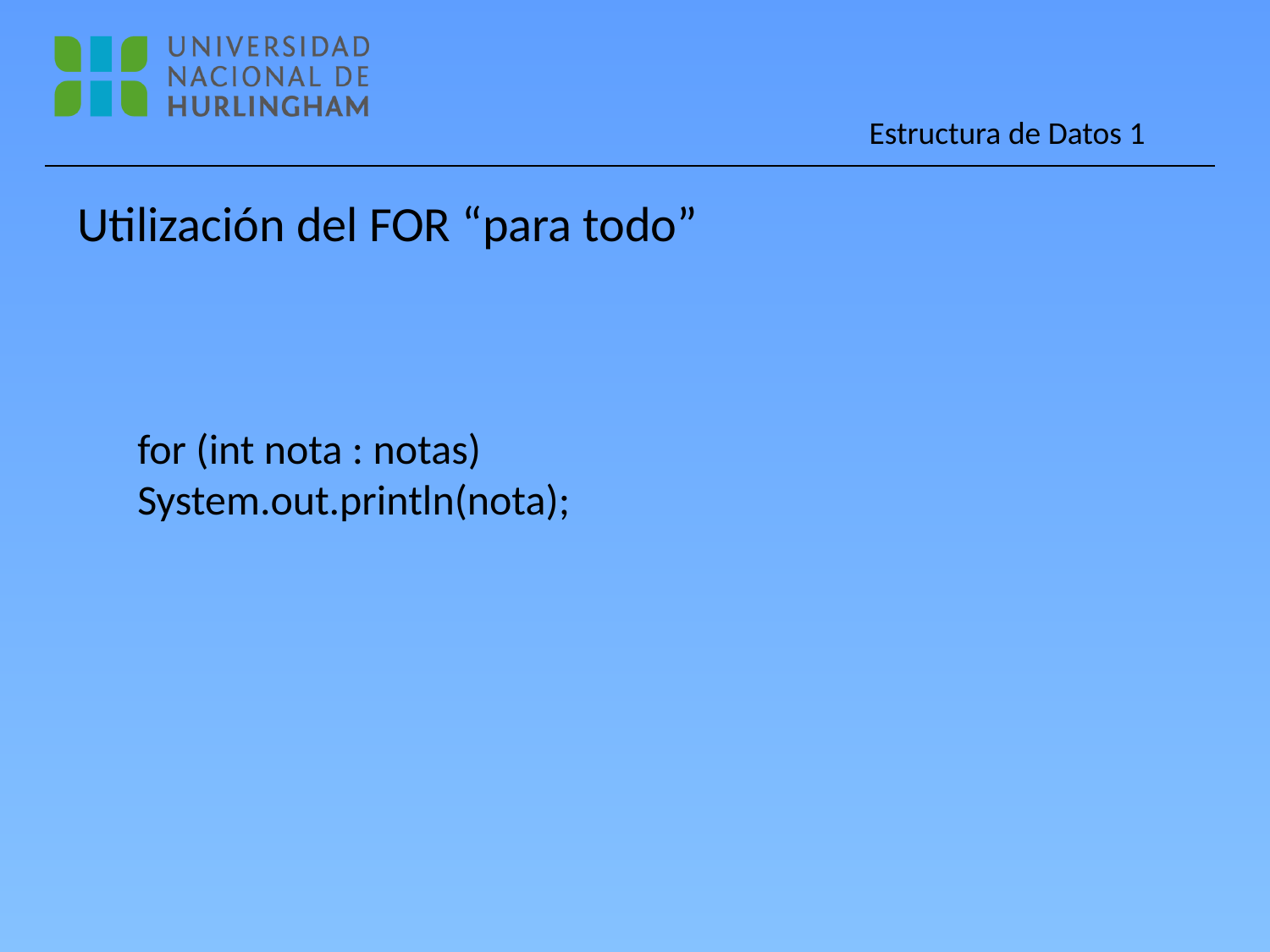

Utilización del FOR “para todo”
for (int nota : notas)
System.out.println(nota);